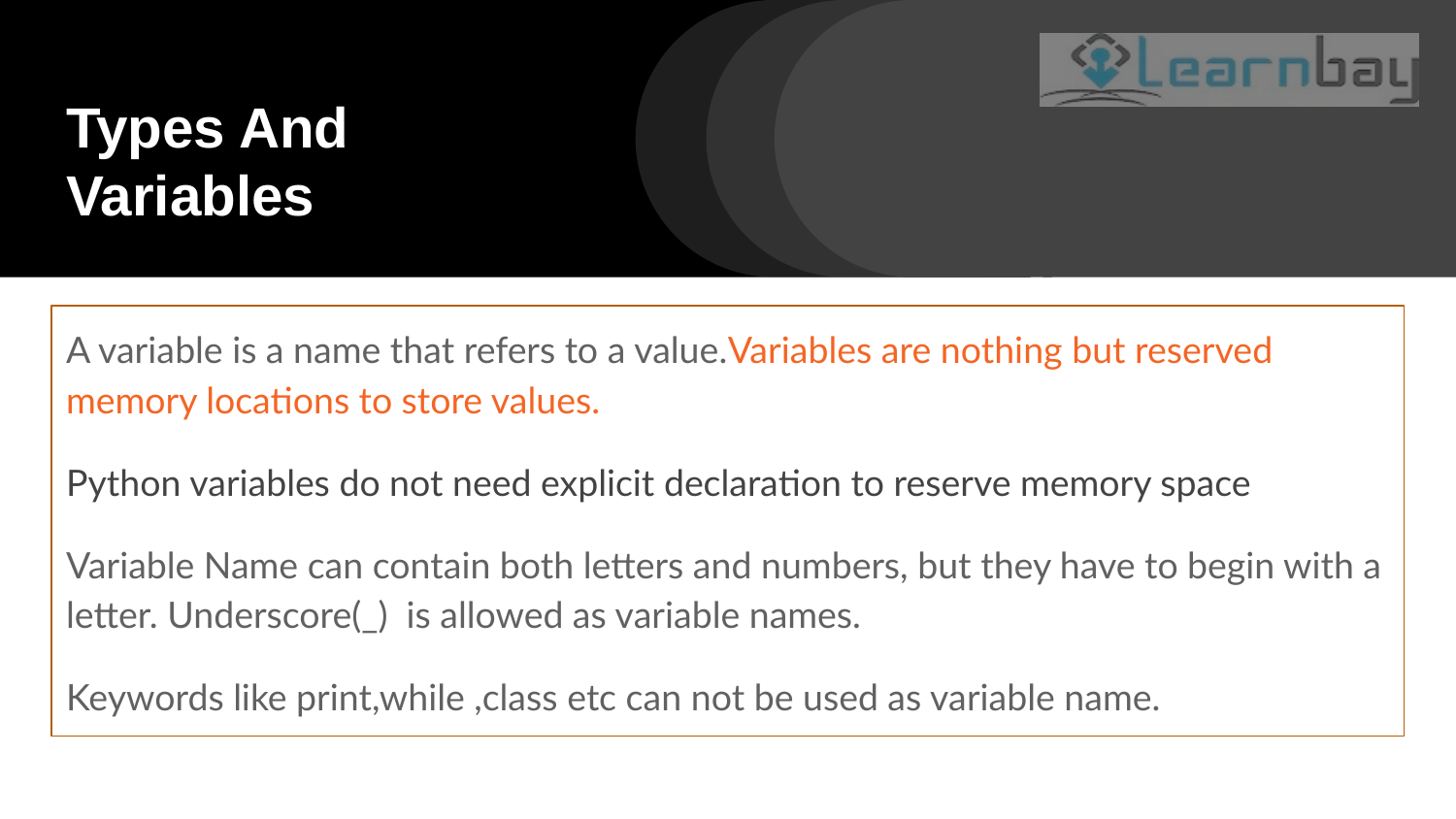

# Types And Variables
A variable is a name that refers to a value.Variables are nothing but reserved memory locations to store values.
Python variables do not need explicit declaration to reserve memory space
Variable Name can contain both letters and numbers, but they have to begin with a letter. Underscore(_)  is allowed as variable names.
Keywords like print,while ,class etc can not be used as variable name.